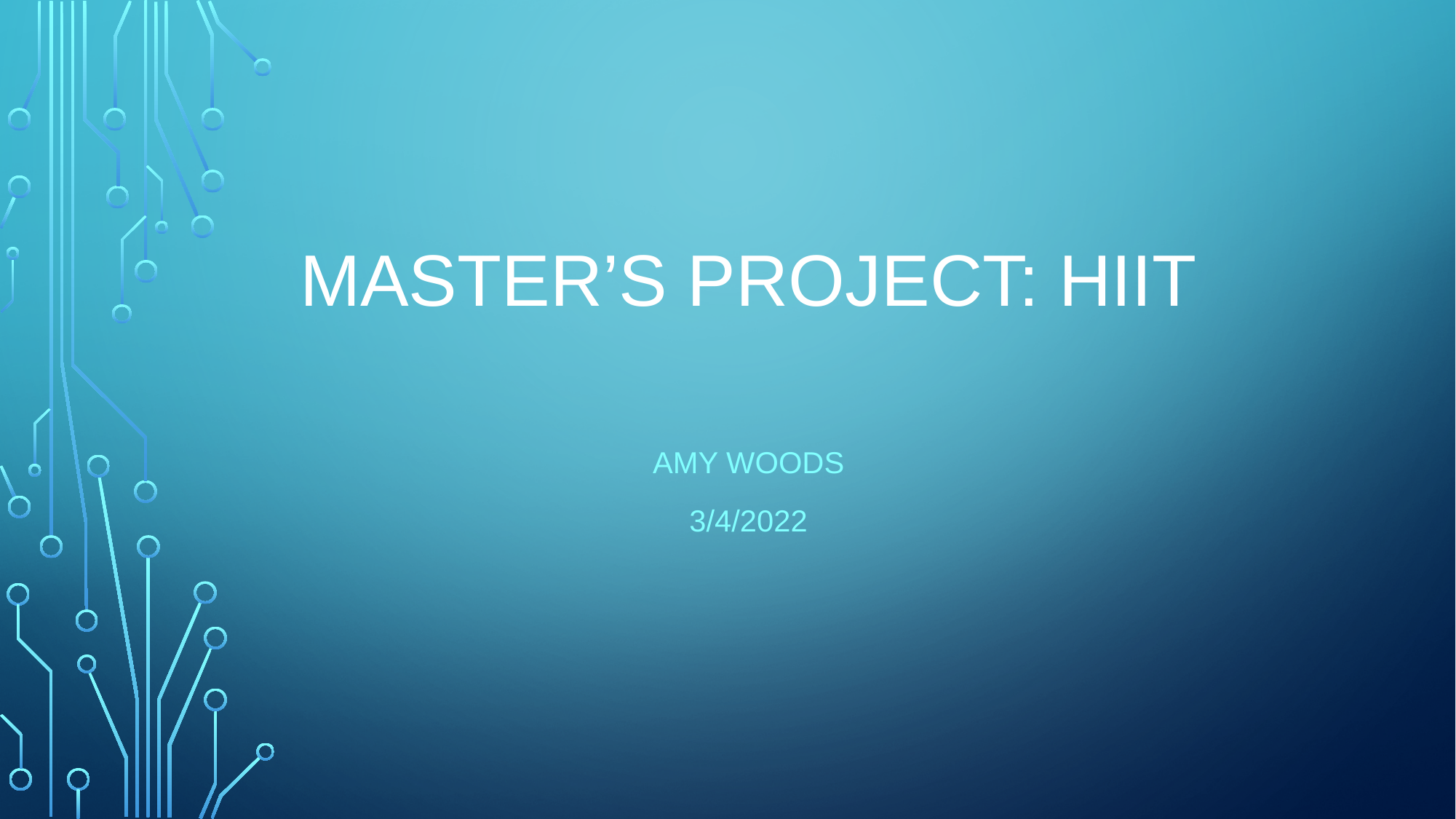

# Master’s Project: HIIT
Amy Woods
3/4/2022